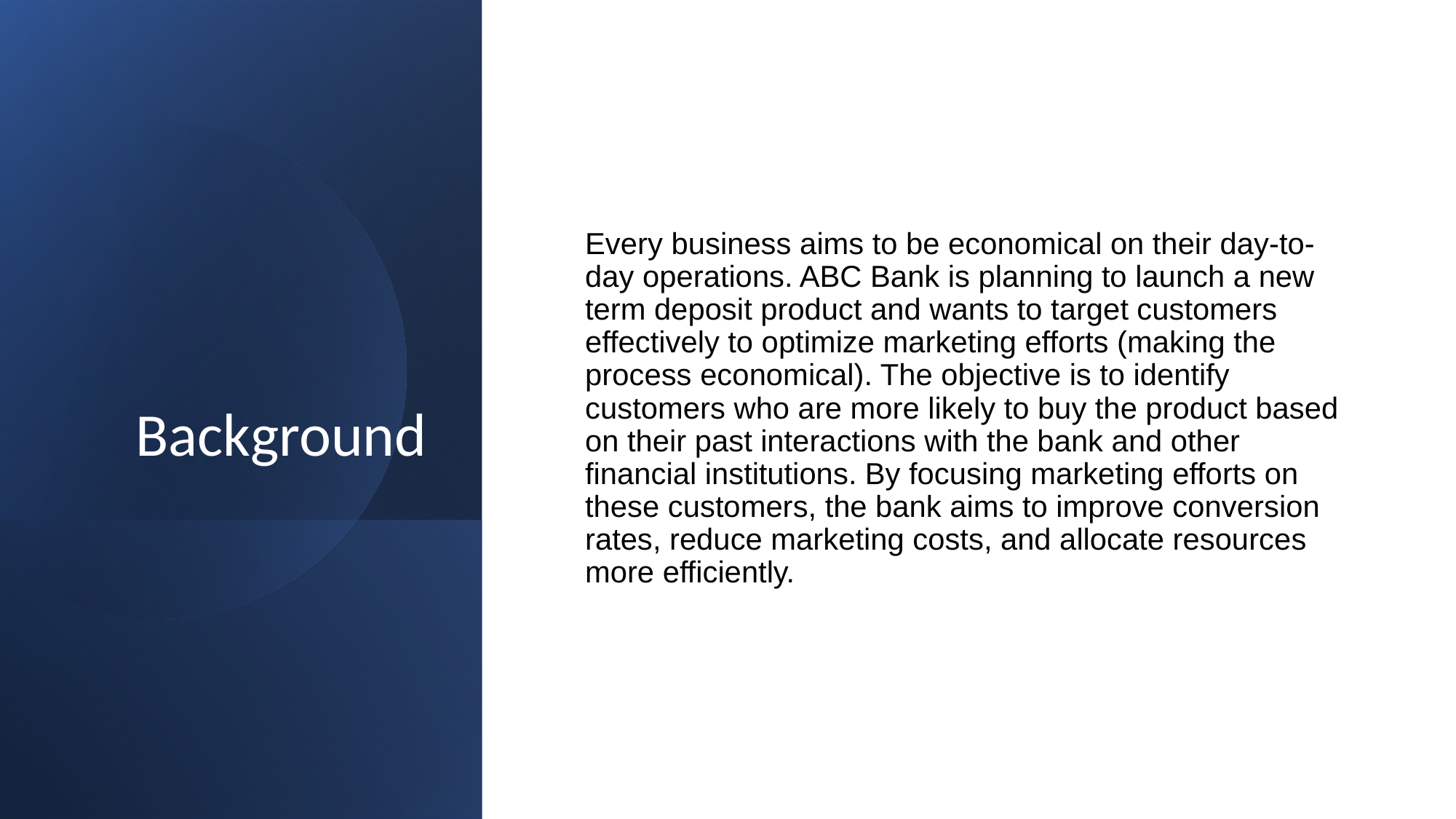

# Background
Every business aims to be economical on their day-to-day operations. ABC Bank is planning to launch a new term deposit product and wants to target customers effectively to optimize marketing efforts (making the process economical). The objective is to identify customers who are more likely to buy the product based on their past interactions with the bank and other financial institutions. By focusing marketing efforts on these customers, the bank aims to improve conversion rates, reduce marketing costs, and allocate resources more efficiently.